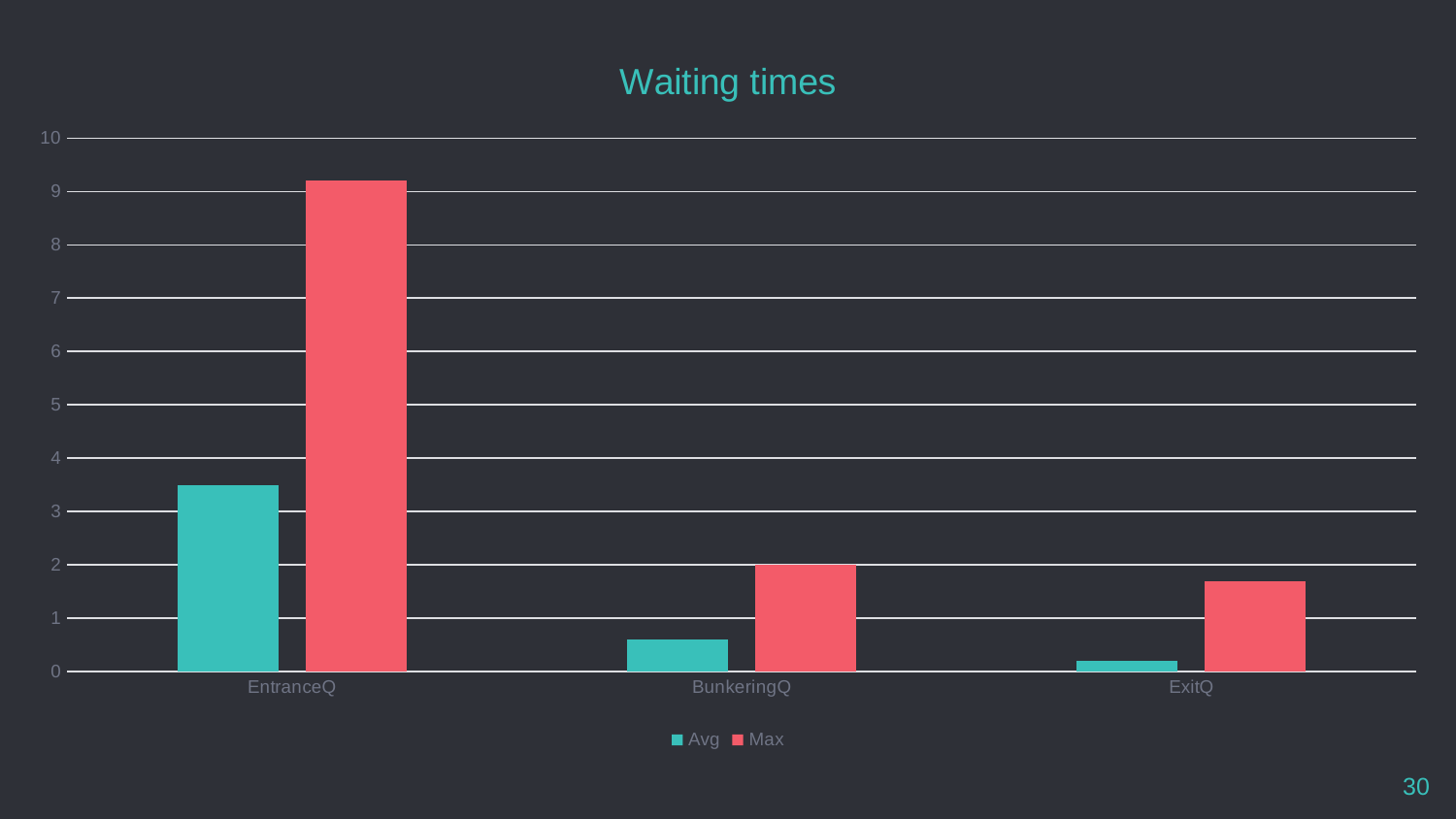

### Chart: Waiting times

| Category | Avg | Max |
|---|---|---|
| EntranceQ | 3.5 | 9.2 |
| BunkeringQ | 0.6 | 2.0 |
| ExitQ | 0.2 | 1.7 |
30